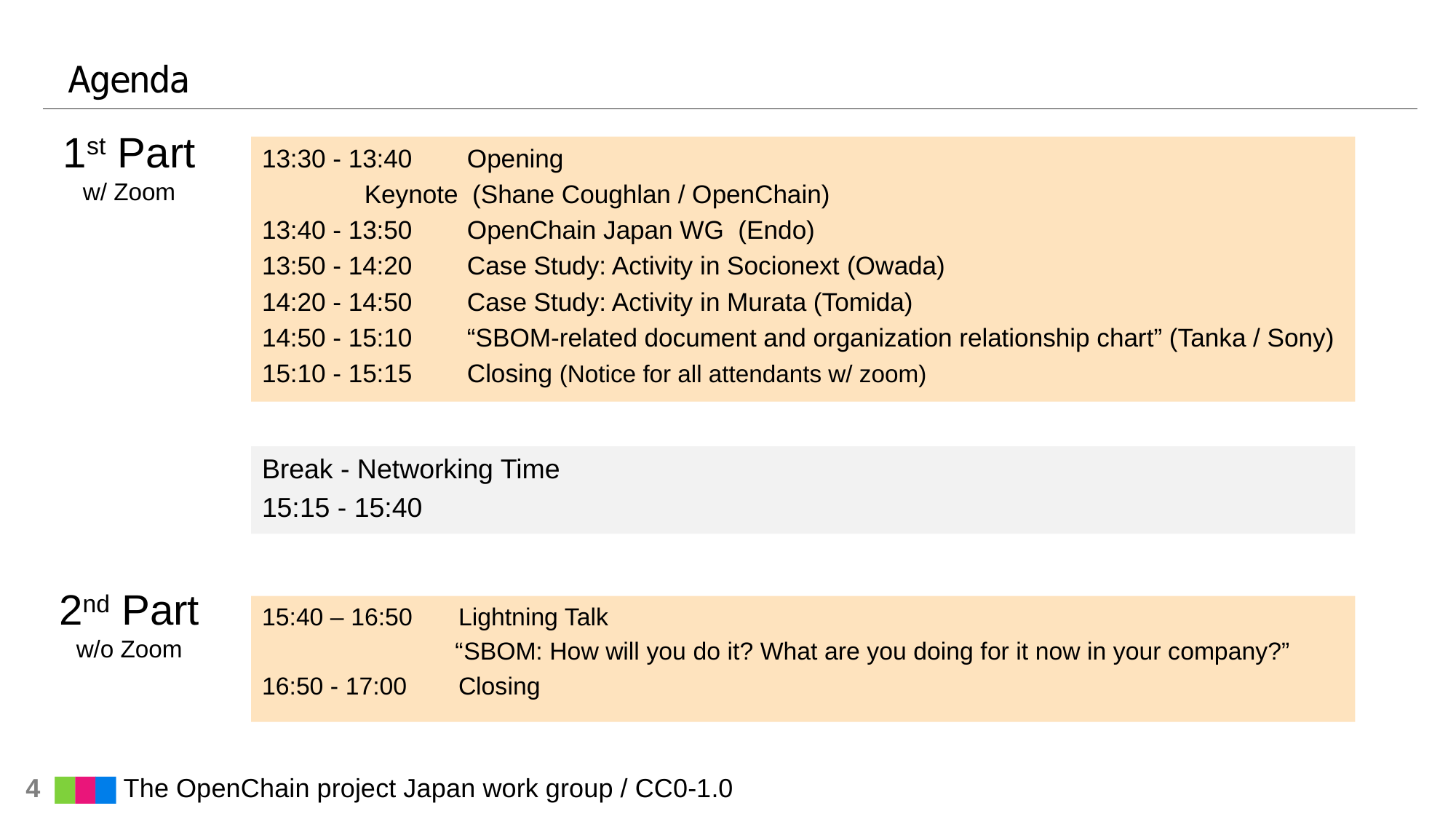

# Agenda
1st Part
w/ Zoom
13:30 - 13:40	Opening
		Keynote  (Shane Coughlan / OpenChain)
13:40 - 13:50	OpenChain Japan WG  (Endo)
13:50 - 14:20	Case Study: Activity in Socionext (Owada)
14:20 - 14:50	Case Study: Activity in Murata (Tomida)
14:50 - 15:10	“SBOM-related document and organization relationship chart” (Tanka / Sony)
15:10 - 15:15	Closing (Notice for all attendants w/ zoom)
Break - Networking Time
15:15 - 15:40
2nd Part
w/o Zoom
15:40 – 16:50	Lightning Talk
                            “SBOM: How will you do it? What are you doing for it now in your company?”
16:50 - 17:00	Closing